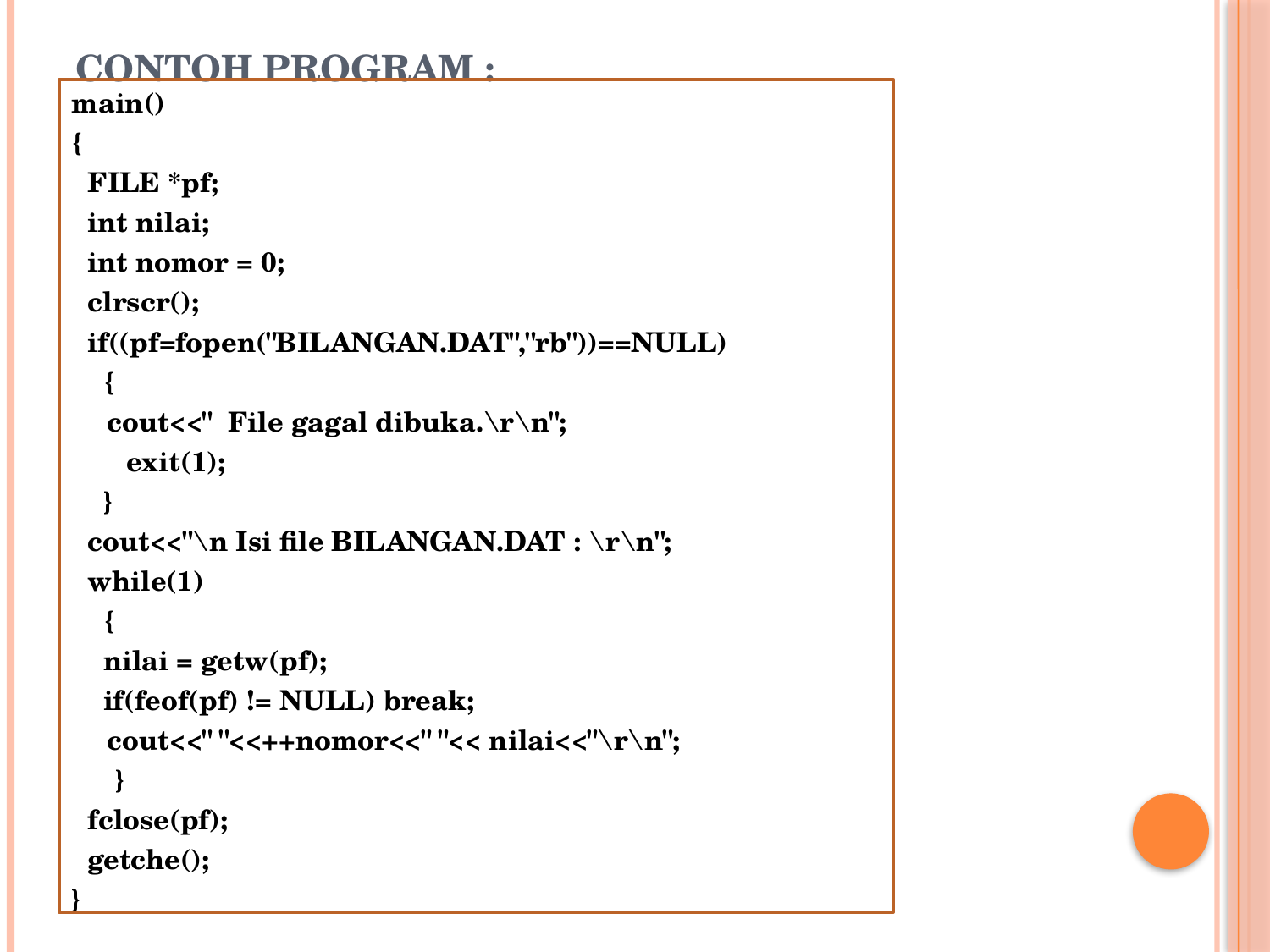

# Contoh program :
main()
{
  FILE *pf;
  int nilai;
  int nomor = 0;
  clrscr();
  if((pf=fopen("BILANGAN.DAT","rb"))==NULL)
    {
	cout<<"  File gagal dibuka.\r\n";
       exit(1);
    }
  cout<<"\n Isi file BILANGAN.DAT : \r\n";
  while(1)
    {
    nilai = getw(pf);
    if(feof(pf) != NULL) break;
		cout<<" "<<++nomor<<" "<< nilai<<"\r\n";
	 }
  fclose(pf);
  getche();
}